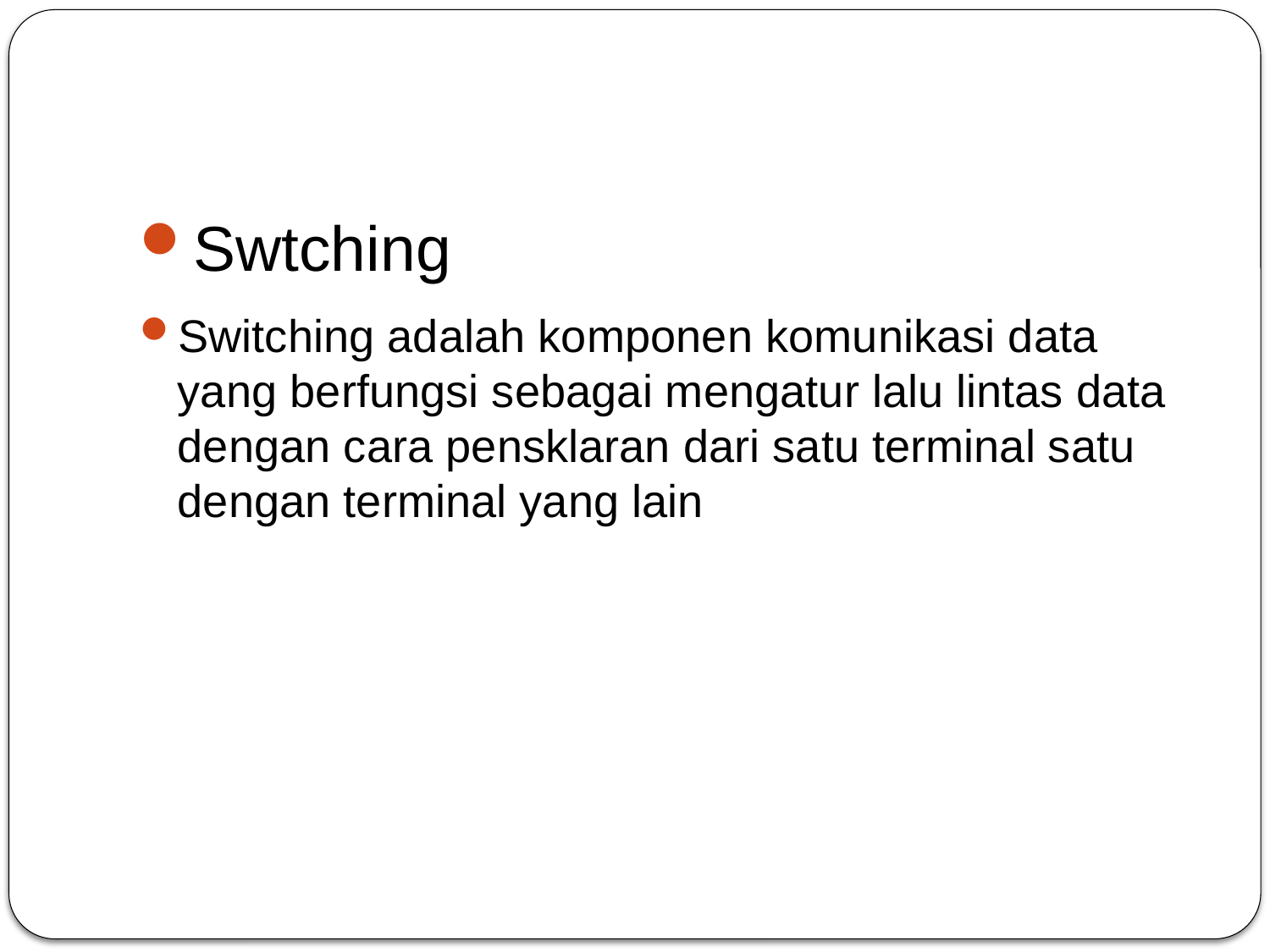

#
Swtching
Switching adalah komponen komunikasi data yang berfungsi sebagai mengatur lalu lintas data dengan cara pensklaran dari satu terminal satu dengan terminal yang lain